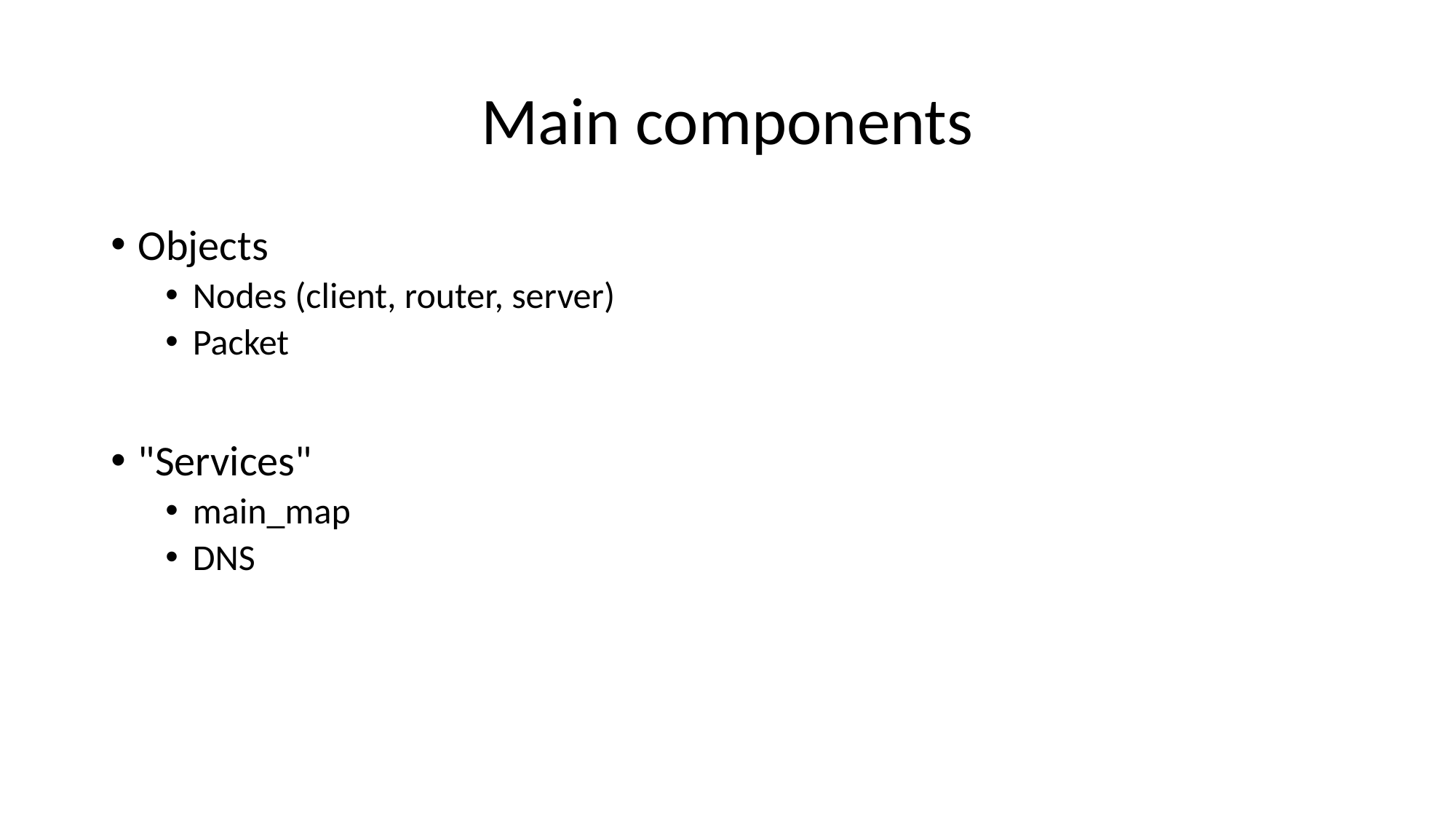

# Main components
Objects
Nodes (client, router, server)
Packet

"Services"
main_map
DNS